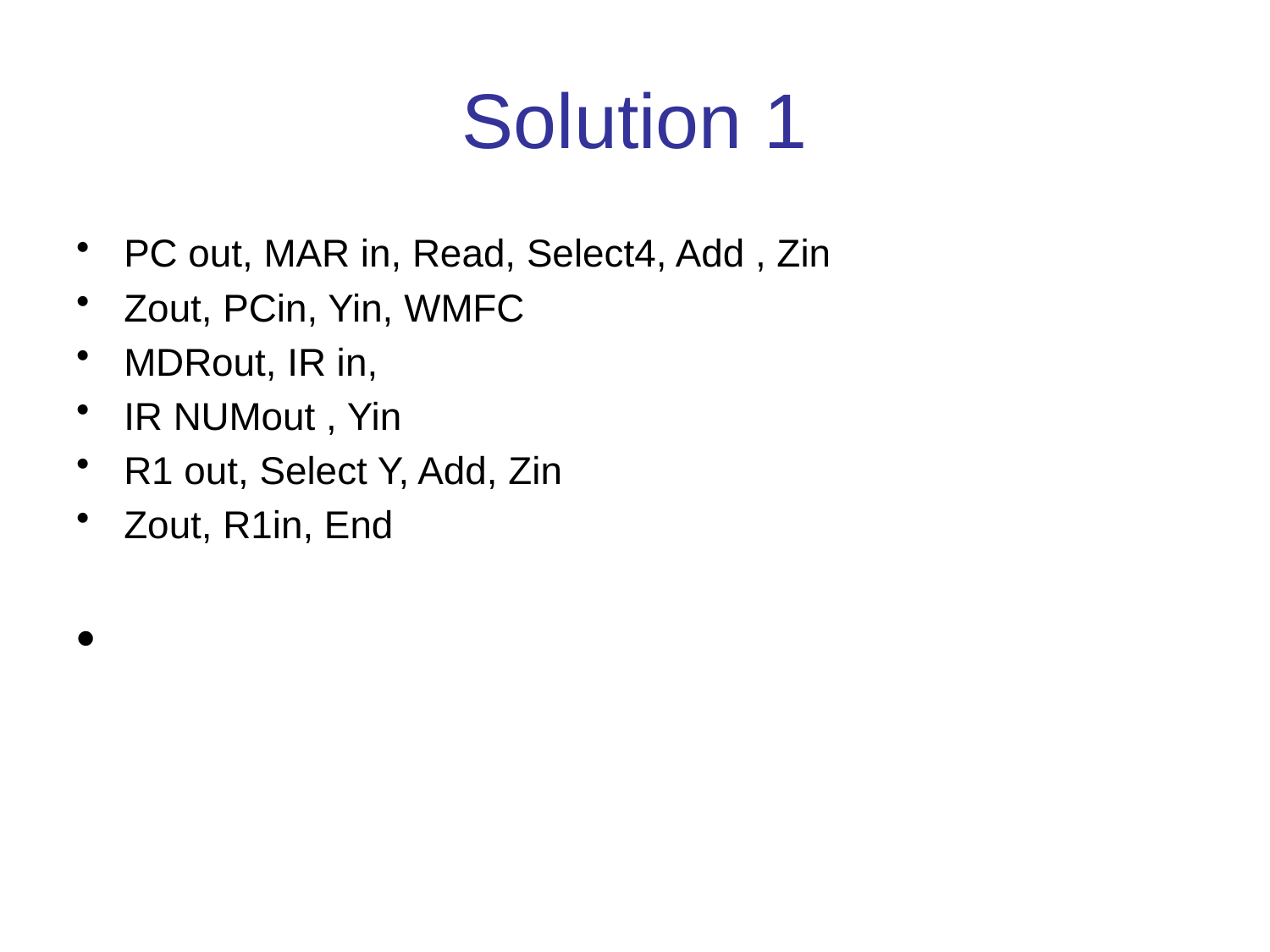

# Solution 1
PC out, MAR in, Read, Select4, Add , Zin
Zout, PCin, Yin, WMFC
MDRout, IR in,
IR NUMout , Yin
R1 out, Select Y, Add, Zin
Zout, R1in, End